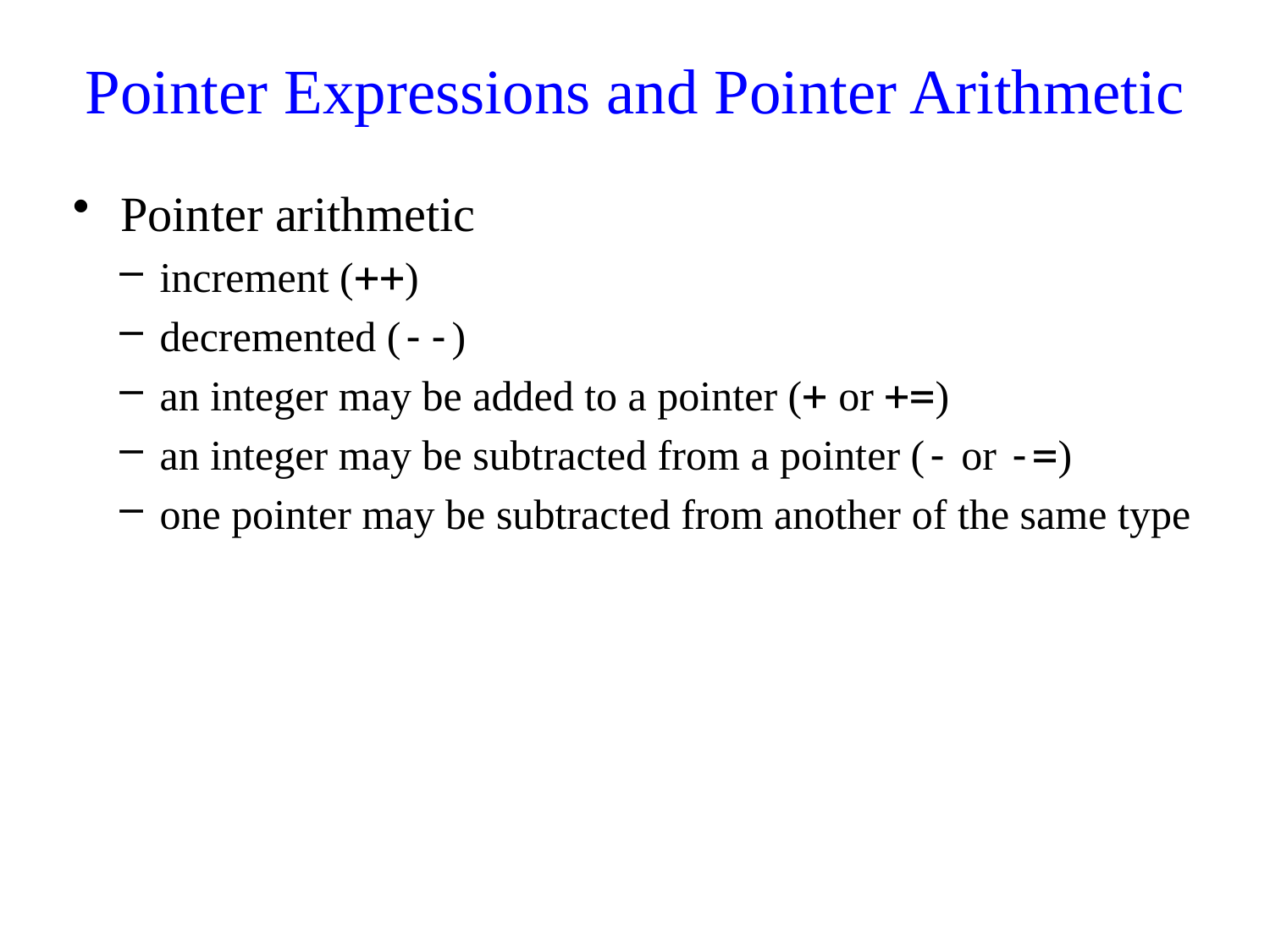

# Pointer Expressions and Pointer Arithmetic
Pointer arithmetic
increment (++)
decremented (--)
an integer may be added to a pointer (+ or +=)
an integer may be subtracted from a pointer (- or -=)
one pointer may be subtracted from another of the same type